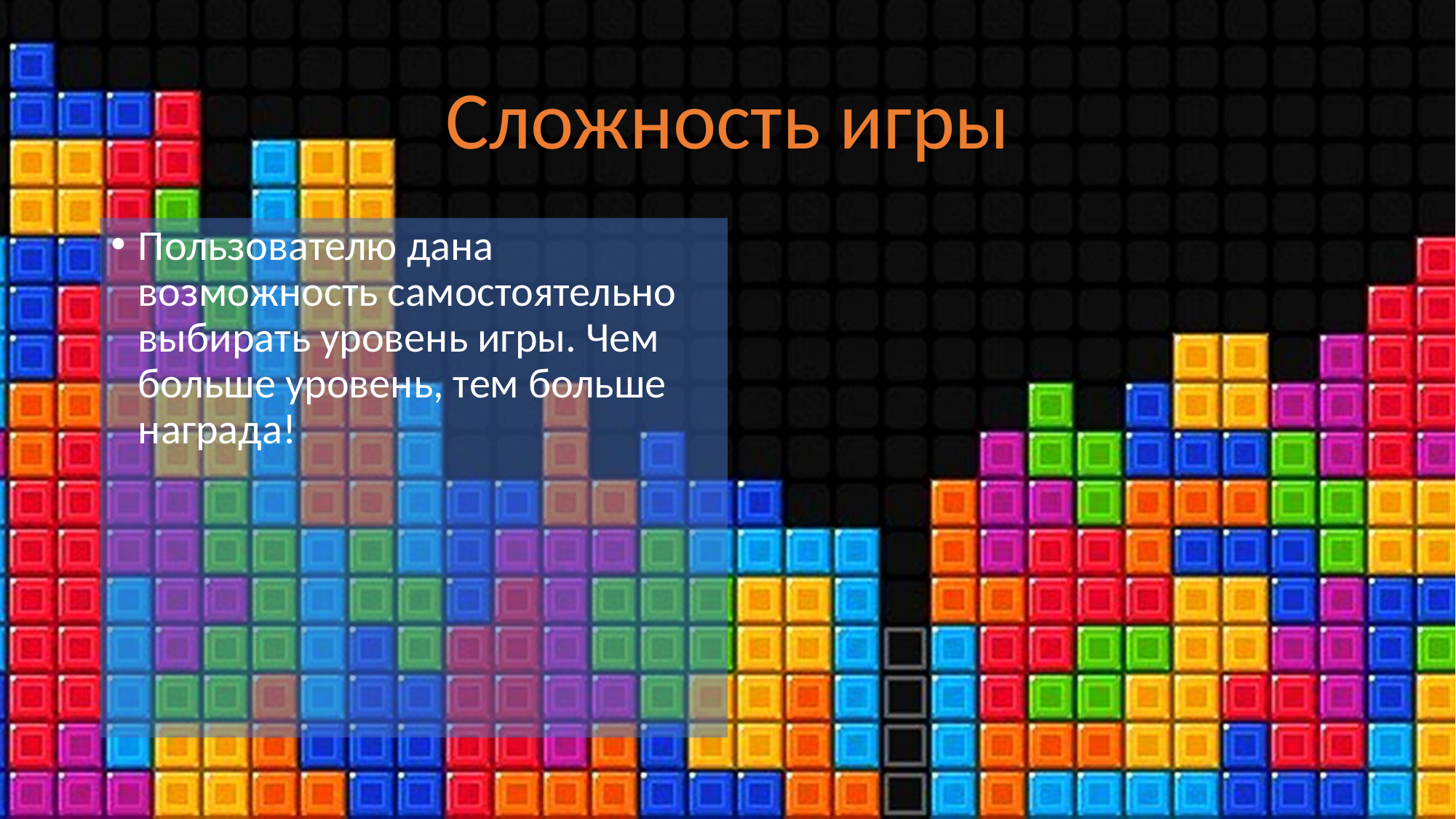

# Сложность игры
Пользователю дана возможность самостоятельно выбирать уровень игры. Чем больше уровень, тем больше награда!